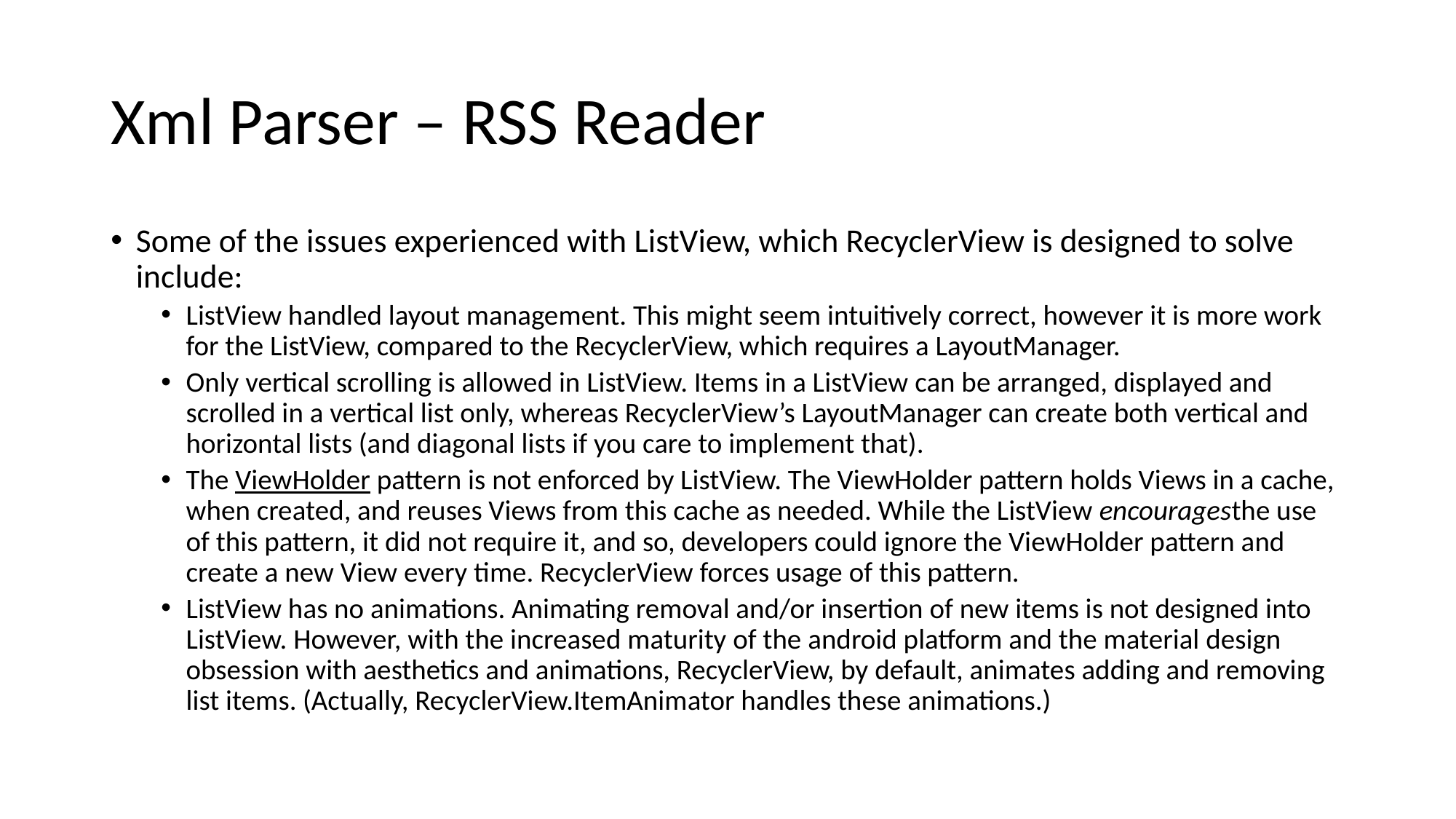

# Xml Parser – RSS Reader
Some of the issues experienced with ListView, which RecyclerView is designed to solve include:
ListView handled layout management. This might seem intuitively correct, however it is more work for the ListView, compared to the RecyclerView, which requires a LayoutManager.
Only vertical scrolling is allowed in ListView. Items in a ListView can be arranged, displayed and scrolled in a vertical list only, whereas RecyclerView’s LayoutManager can create both vertical and horizontal lists (and diagonal lists if you care to implement that).
The ViewHolder pattern is not enforced by ListView. The ViewHolder pattern holds Views in a cache, when created, and reuses Views from this cache as needed. While the ListView encouragesthe use of this pattern, it did not require it, and so, developers could ignore the ViewHolder pattern and create a new View every time. RecyclerView forces usage of this pattern.
ListView has no animations. Animating removal and/or insertion of new items is not designed into ListView. However, with the increased maturity of the android platform and the material design obsession with aesthetics and animations, RecyclerView, by default, animates adding and removing list items. (Actually, RecyclerView.ItemAnimator handles these animations.)